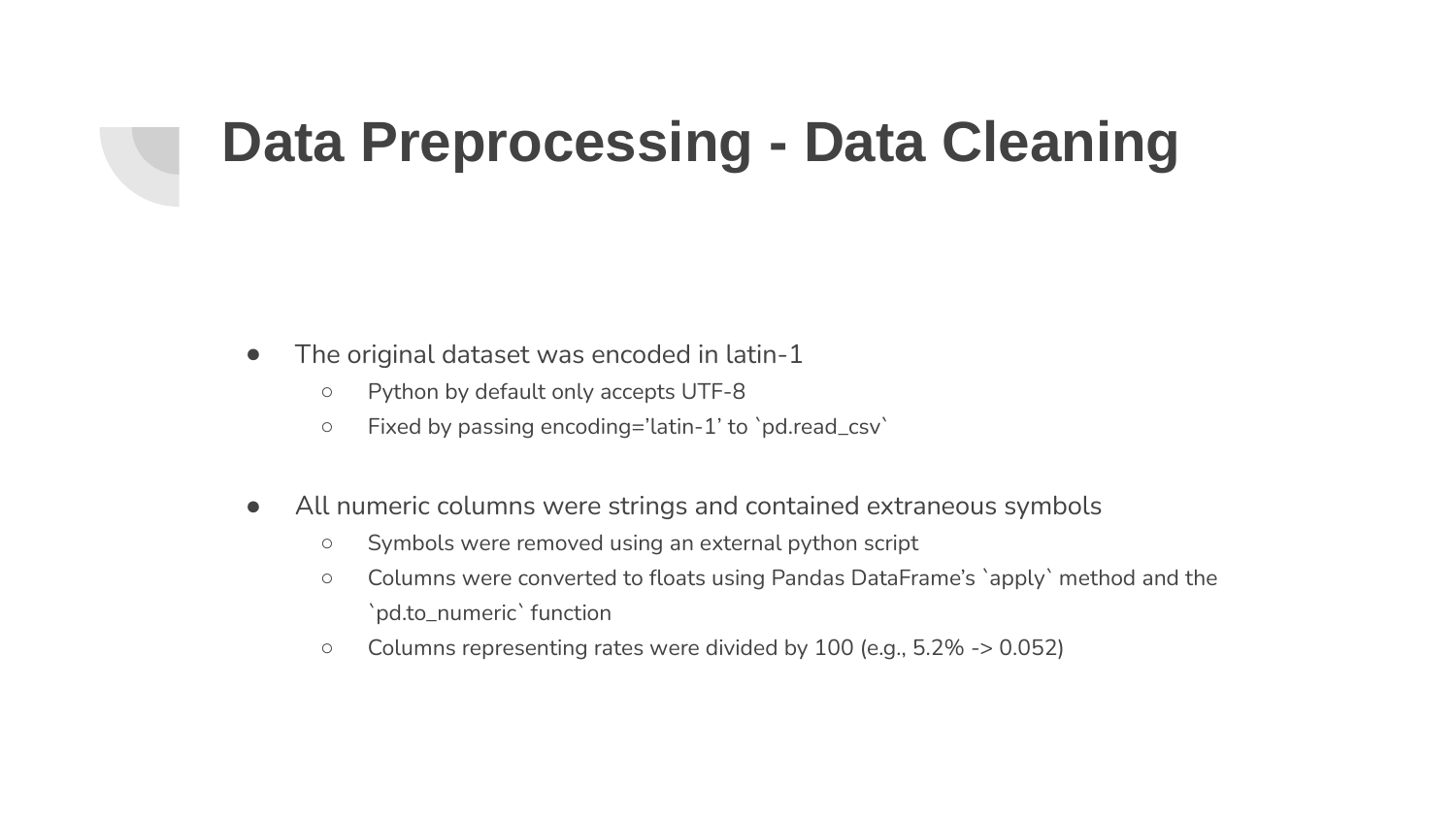

# Data Preprocessing - Data Cleaning
The original dataset was encoded in latin-1
Python by default only accepts UTF-8
Fixed by passing encoding=’latin-1’ to `pd.read_csv`

All numeric columns were strings and contained extraneous symbols
Symbols were removed using an external python script
Columns were converted to floats using Pandas DataFrame’s `apply` method and the `pd.to_numeric` function
Columns representing rates were divided by 100 (e.g., 5.2% -> 0.052)